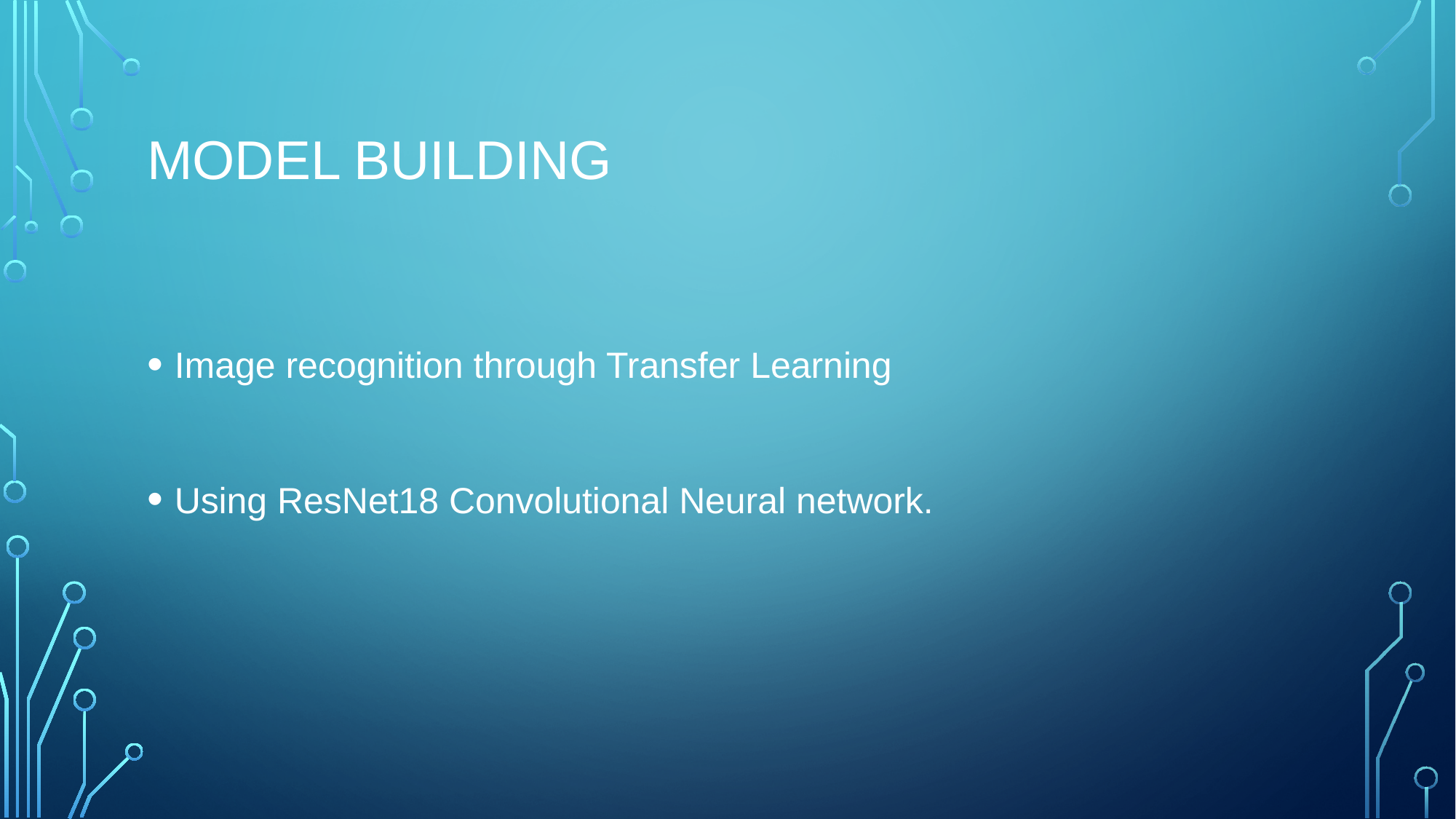

# MODEL BUILDING

Image recognition through Transfer Learning

Using ResNet18 Convolutional Neural network.